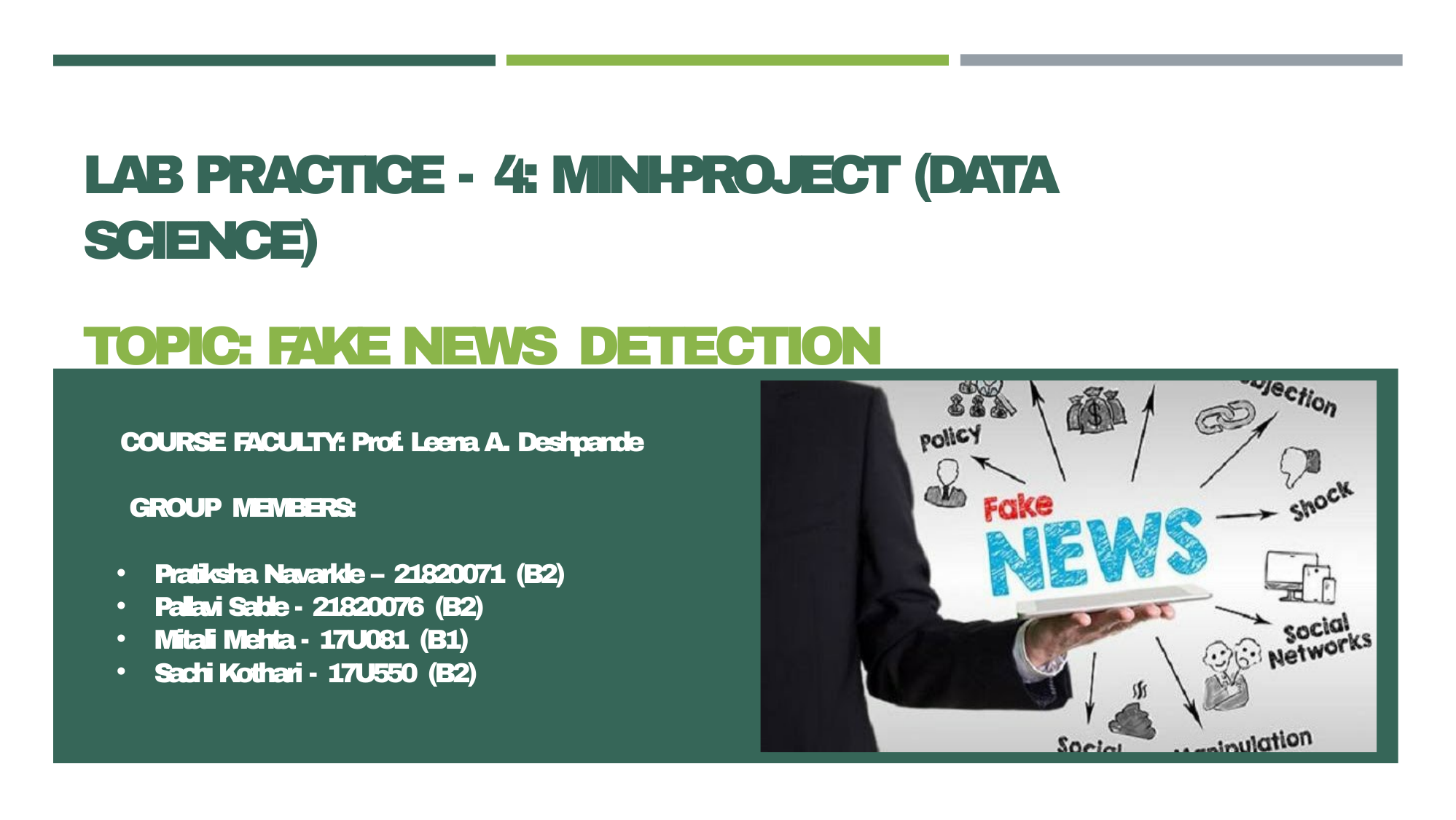

# LAB PRACTICE - 4: MINI-PROJECT (DATA SCIENCE)
TOPIC: FAKE NEWS DETECTION

COURSE FACULTY: Prof. Leena A. Deshpande  GROUP MEMBERS:
Pratiksha Navarkle – 21820071 (B2)
Pallavi Sable - 21820076 (B2)
Mitali Mehta - 17U081 (B1)
Sachi Kothari - 17U550 (B2)